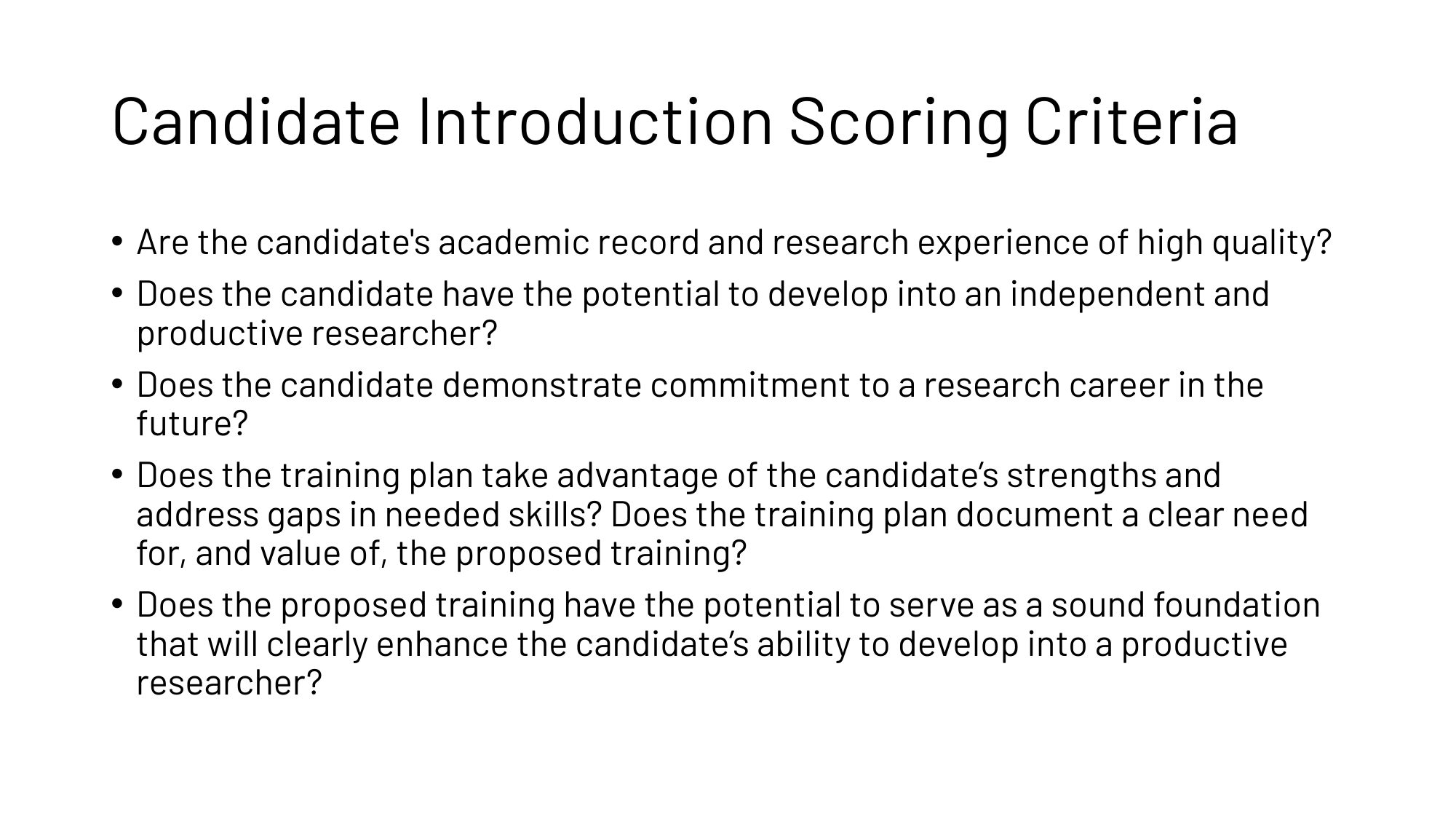

# Candidate Introduction Scoring Criteria
Are the candidate's academic record and research experience of high quality?
Does the candidate have the potential to develop into an independent and productive researcher?
Does the candidate demonstrate commitment to a research career in the future?
Does the training plan take advantage of the candidate’s strengths and address gaps in needed skills? Does the training plan document a clear need for, and value of, the proposed training?
Does the proposed training have the potential to serve as a sound foundation that will clearly enhance the candidate’s ability to develop into a productive researcher?